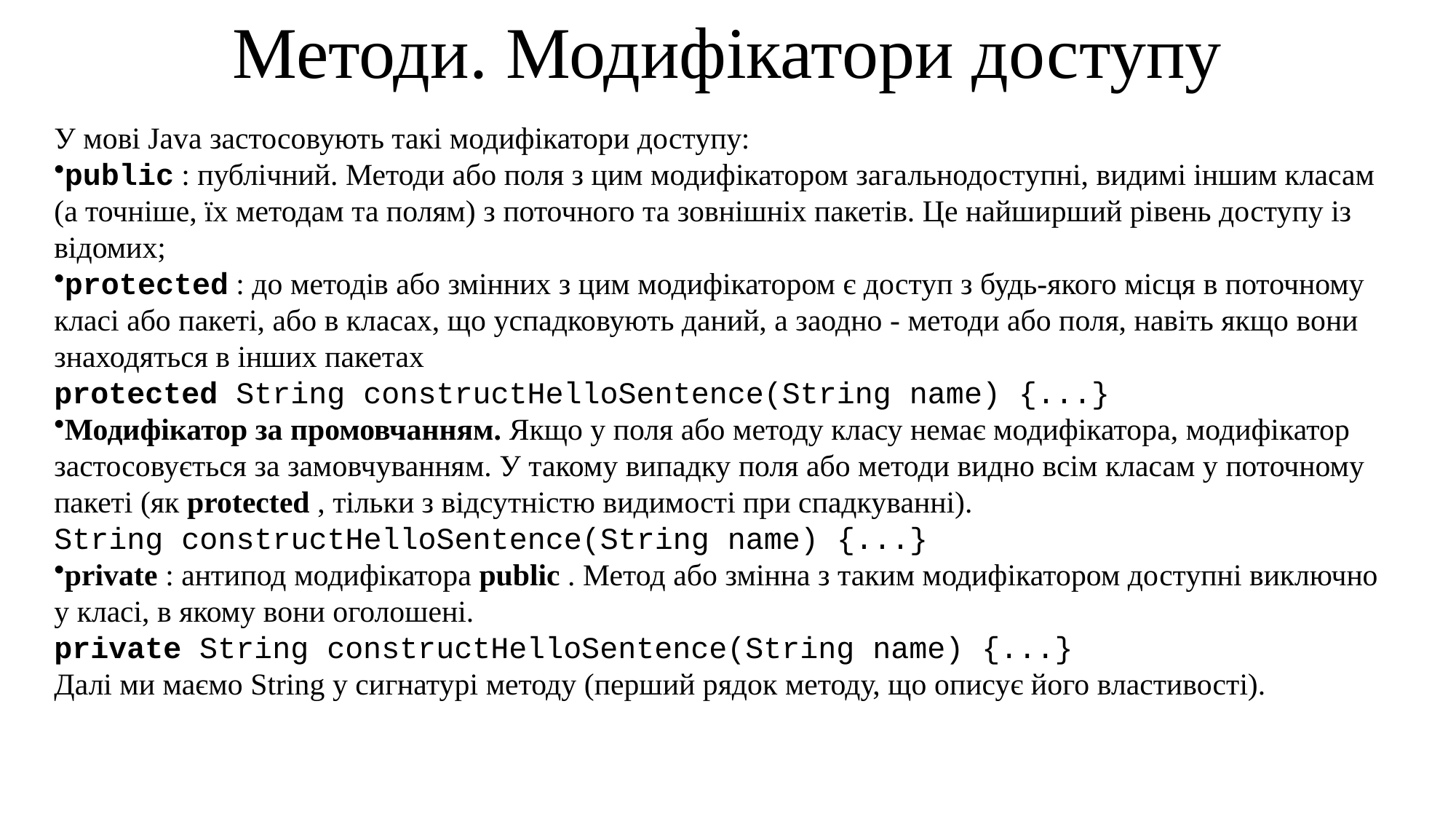

Методи. Модифікатори доступу
У мові Java застосовують такі модифікатори доступу:
public : публічний. Методи або поля з цим модифікатором загальнодоступні, видимі іншим класам (а точніше, їх методам та полям) з поточного та зовнішніх пакетів. Це найширший рівень доступу із відомих;
protected : до методів або змінних з цим модифікатором є доступ з будь-якого місця в поточному класі або пакеті, або в класах, що успадковують даний, а заодно - методи або поля, навіть якщо вони знаходяться в інших пакетах
protected String constructHelloSentence(String name) {...}
Модифікатор за промовчанням. Якщо у поля або методу класу немає модифікатора, модифікатор застосовується за замовчуванням. У такому випадку поля або методи видно всім класам у поточному пакеті (як protected , тільки з відсутністю видимості при спадкуванні).
String constructHelloSentence(String name) {...}
private : антипод модифікатора public . Метод або змінна з таким модифікатором доступні виключно у класі, в якому вони оголошені.
private String constructHelloSentence(String name) {...}
Далі ми маємо String у сигнатурі методу (перший рядок методу, що описує його властивості).